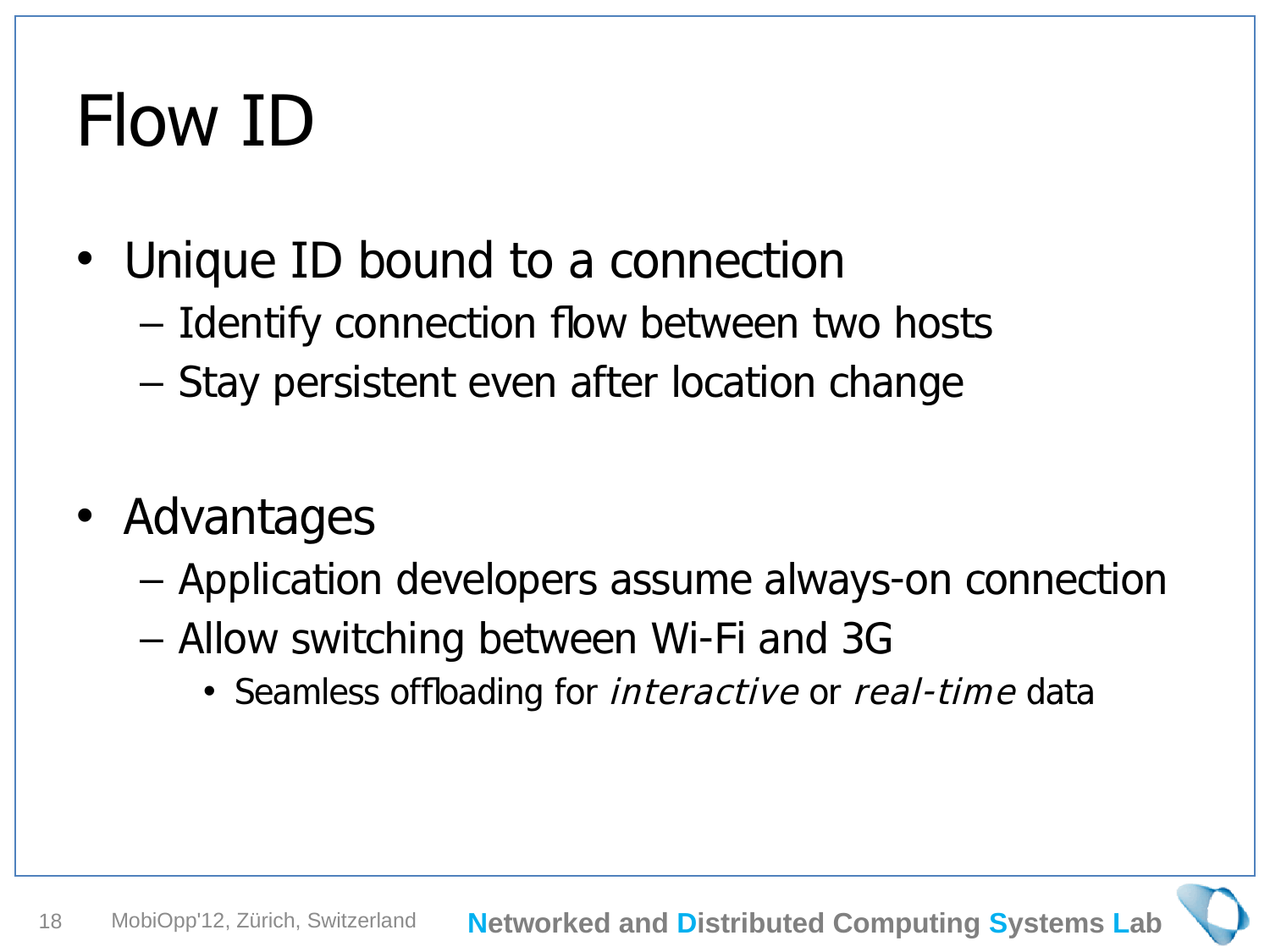

# Flow ID
Unique ID bound to a connection
Identify connection flow between two hosts
Stay persistent even after location change

Advantages
Application developers assume always-on connection
Allow switching between Wi-Fi and 3G
Seamless offloading for interactive or real-time data
MobiOpp'12, Zürich, Switzerland
18